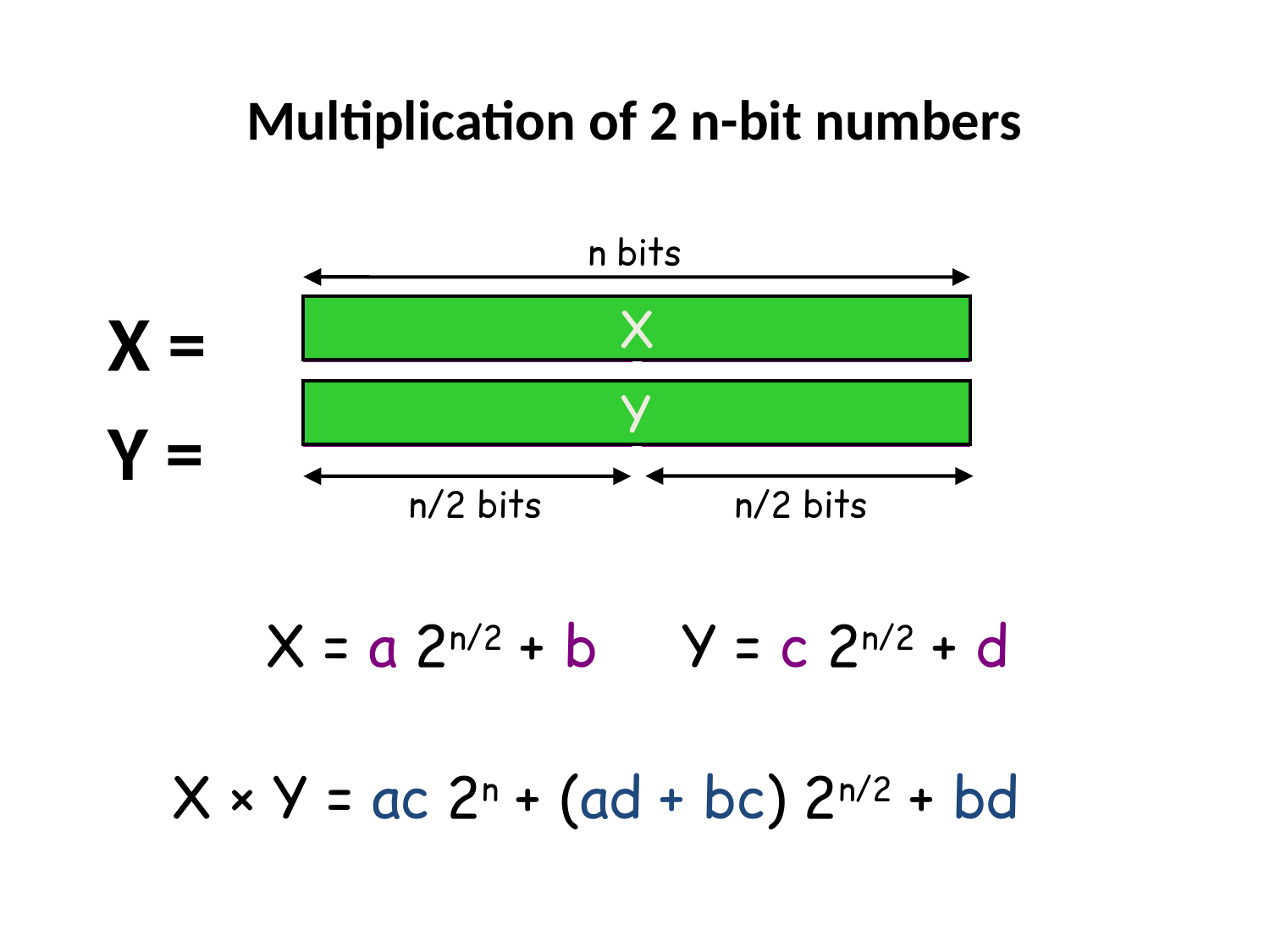

# Multiplication of 2 n-bit numbers
n bits

X =
Y =

X
a
b
Y
c
d
n/2 bits

n/2 bits

X = a 2n/2 + b     Y = c 2n/2 + d
X × Y = ac 2n + (ad + bc) 2n/2 + bd